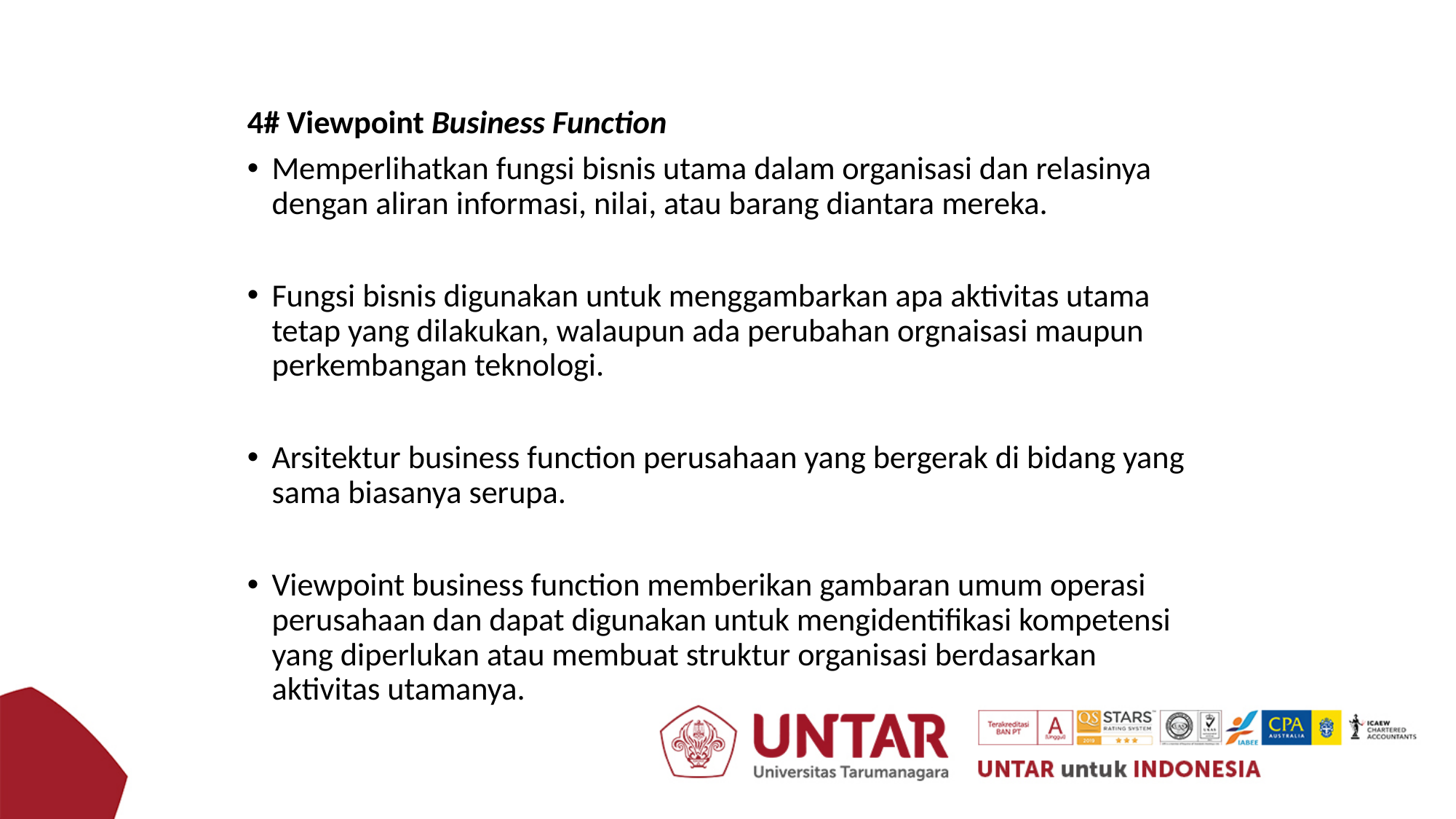

4# Viewpoint Business Function
Memperlihatkan fungsi bisnis utama dalam organisasi dan relasinya dengan aliran informasi, nilai, atau barang diantara mereka.

Fungsi bisnis digunakan untuk menggambarkan apa aktivitas utama tetap yang dilakukan, walaupun ada perubahan orgnaisasi maupun perkembangan teknologi.

Arsitektur business function perusahaan yang bergerak di bidang yang sama biasanya serupa.

Viewpoint business function memberikan gambaran umum operasi perusahaan dan dapat digunakan untuk mengidentifikasi kompetensi yang diperlukan atau membuat struktur organisasi berdasarkan aktivitas utamanya.